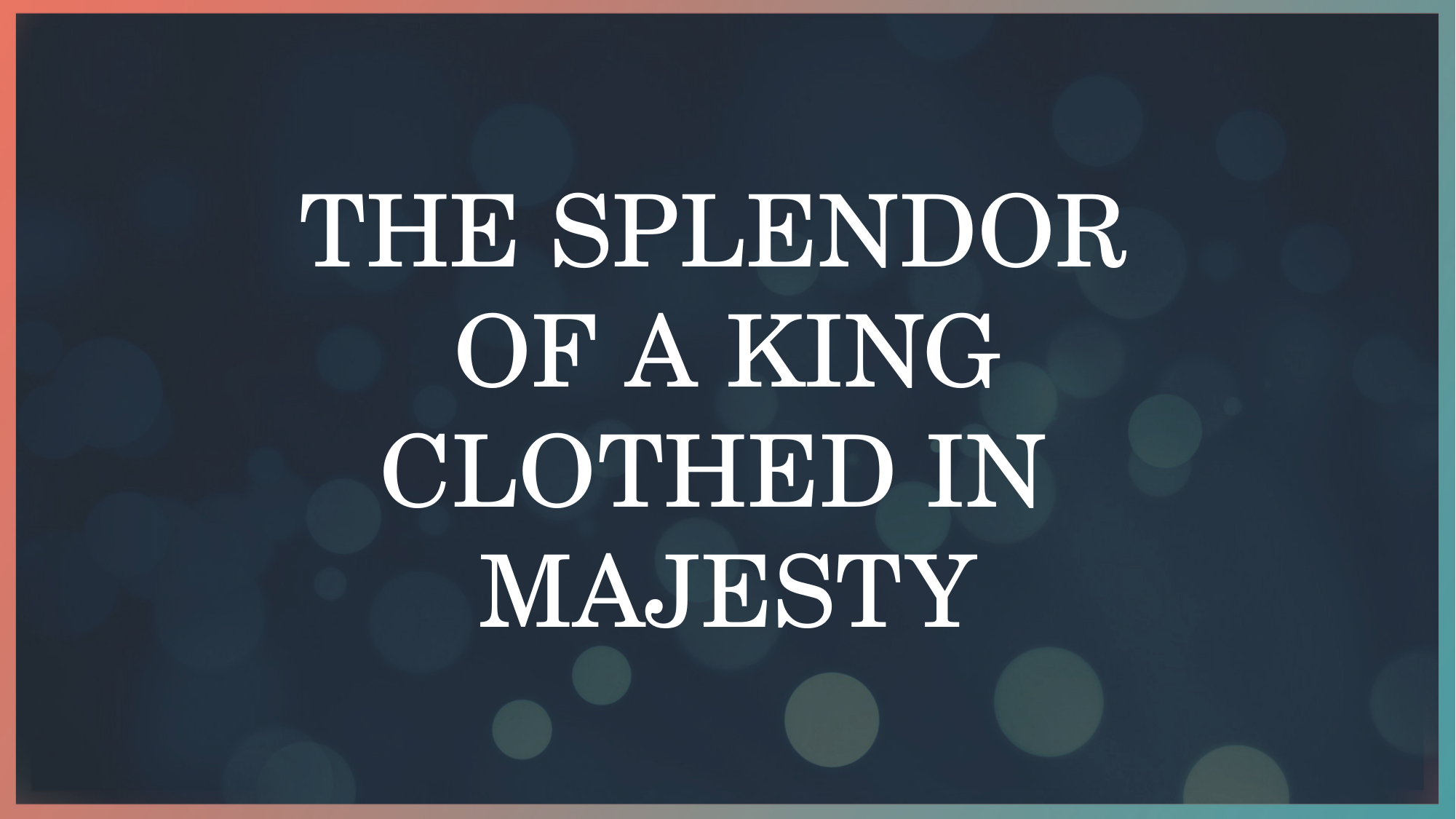

THE SPLENDOR
OF A KING
CLOTHED IN
MAJESTY